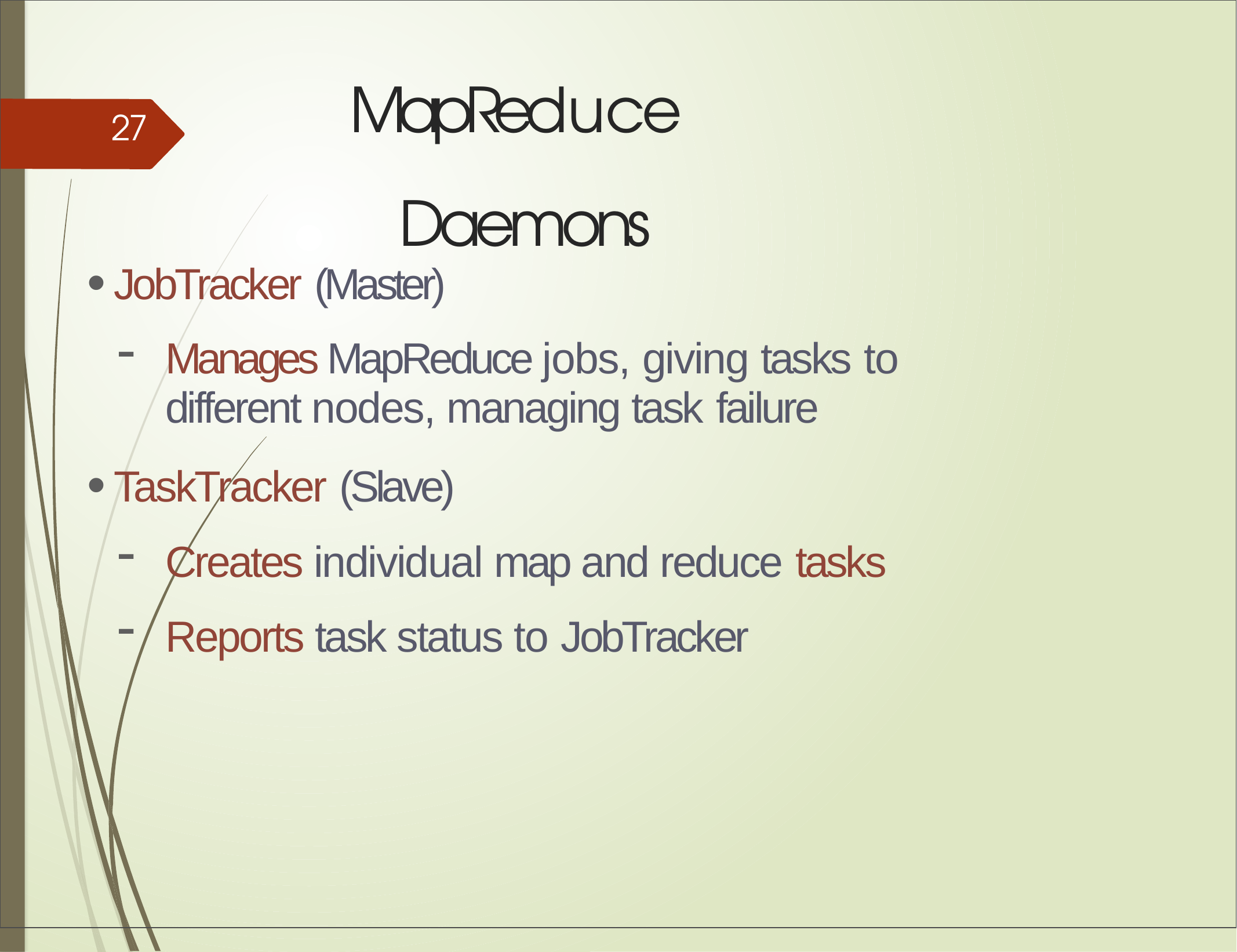

# MapReduce  Daemons
27
JobTracker (Master)
Manages MapReduce jobs, giving tasks to  different nodes, managing task failure
TaskTracker (Slave)
Creates individual map and reduce tasks
Reports task status to JobTracker